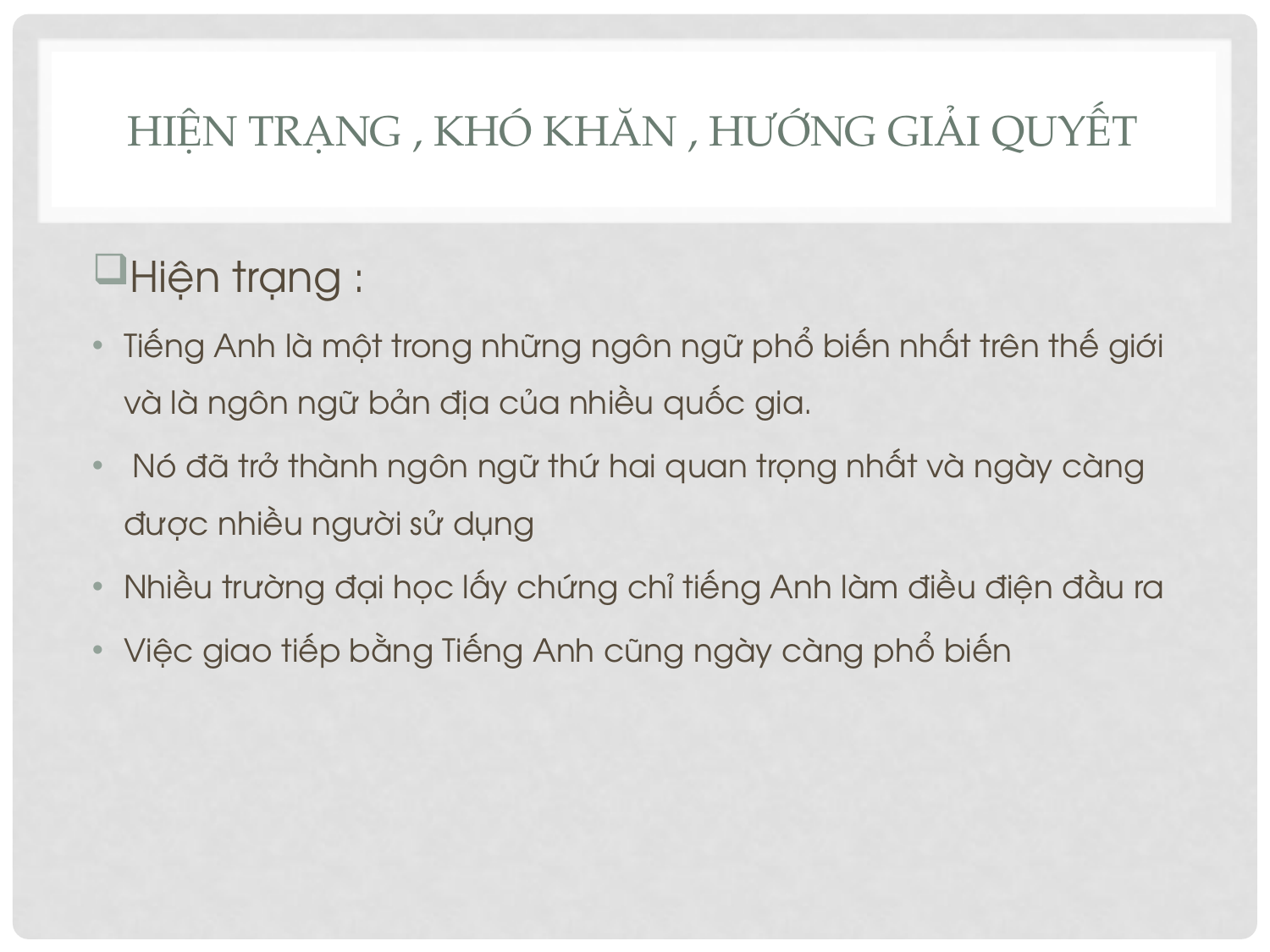

# Hiện trạng , khó khăn , hướng giải quyết
Hiện trạng :
Tiếng Anh là một trong những ngôn ngữ phổ biến nhất trên thế giới và là ngôn ngữ bản địa của nhiều quốc gia.
 Nó đã trở thành ngôn ngữ thứ hai quan trọng nhất và ngày càng được nhiều người sử dụng
Nhiều trường đại học lấy chứng chỉ tiếng Anh làm điều điện đầu ra
Việc giao tiếp bằng Tiếng Anh cũng ngày càng phổ biến